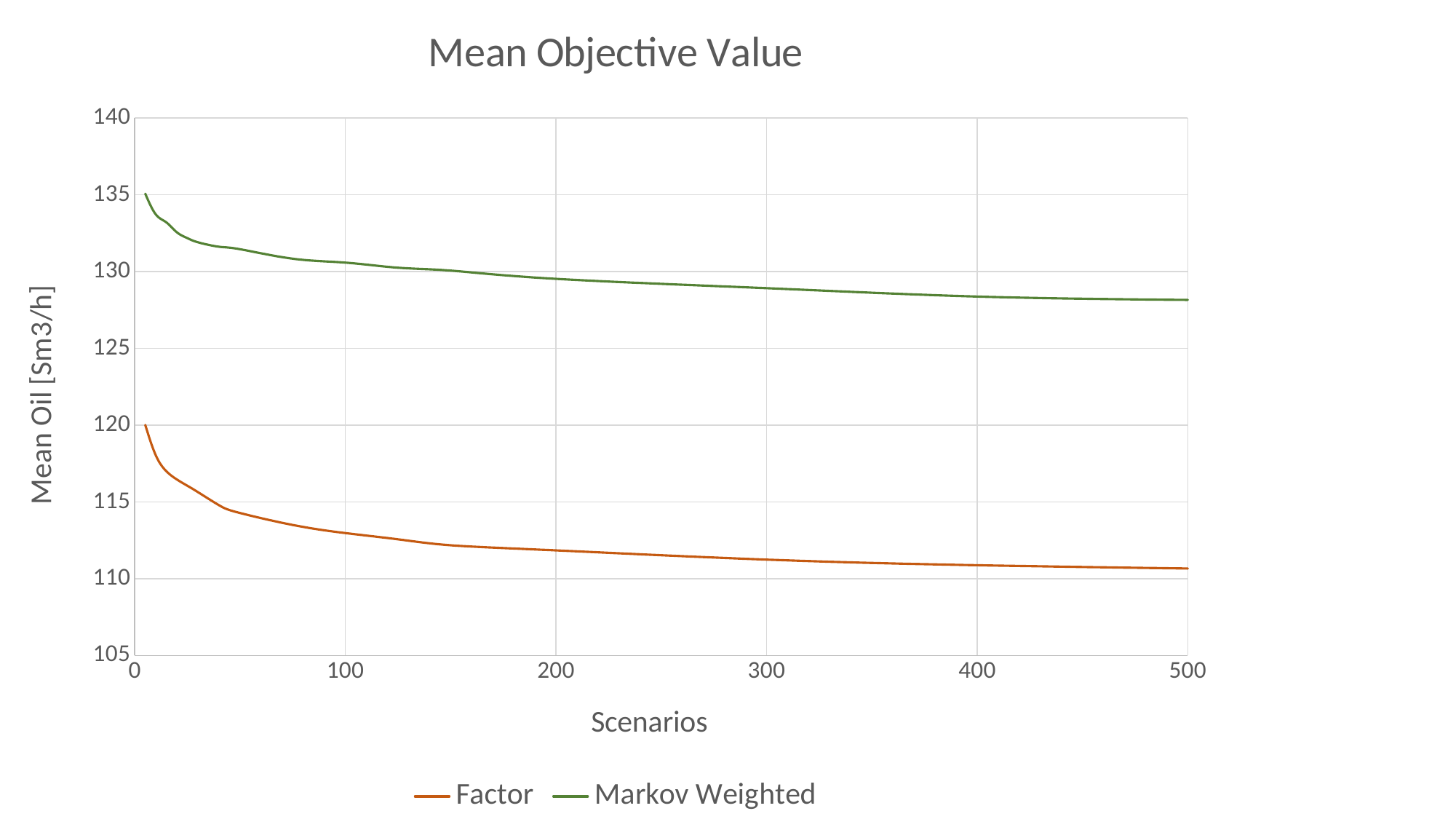

### Chart: Mean Objective Value

| Category |  |  |
|---|---|---|